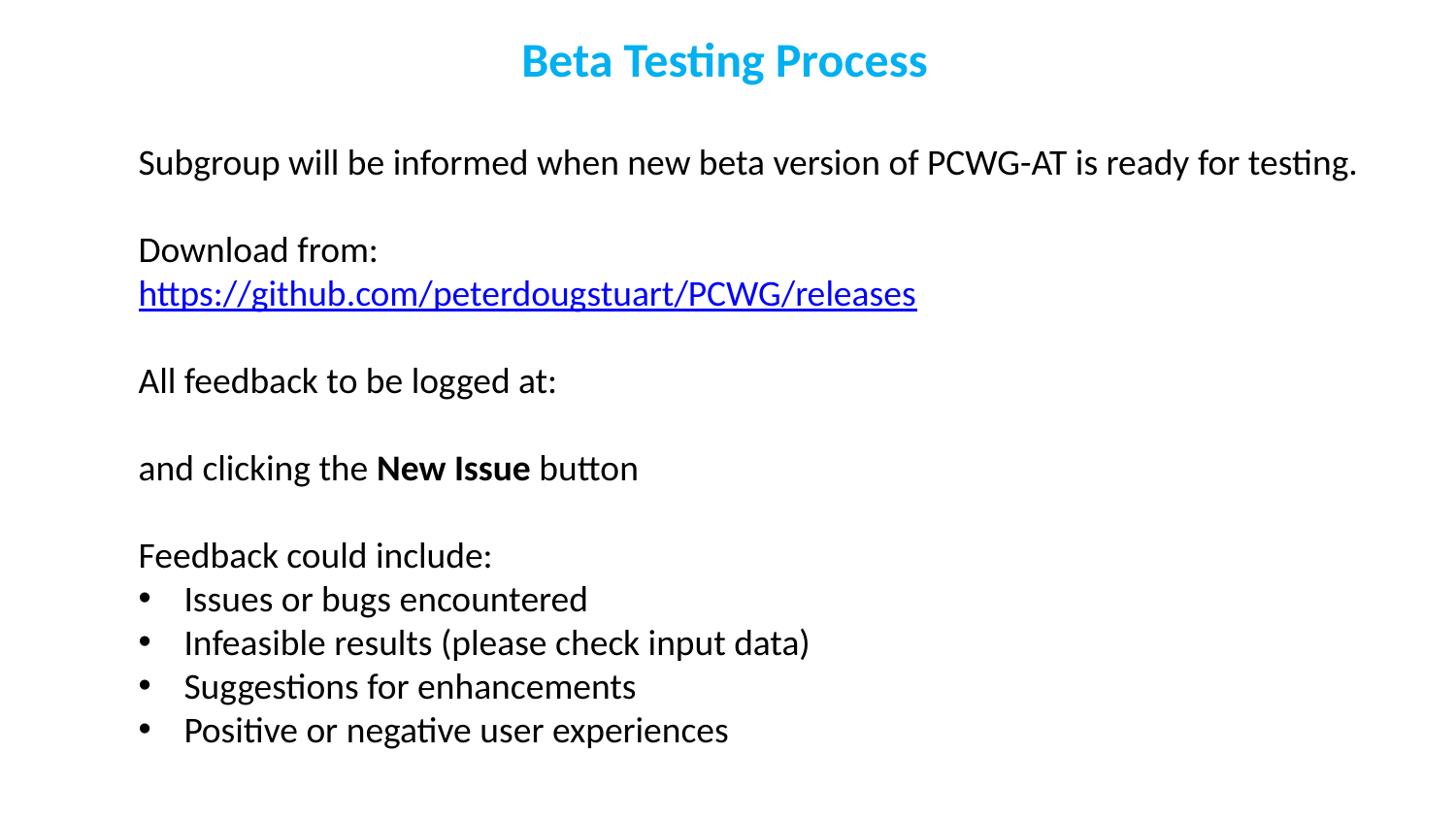

Beta Testing Process
Subgroup will be informed when new beta version of PCWG-AT is ready for testing.

Download from:
https://github.com/peterdougstuart/PCWG/releases

All feedback to be logged at:
https://github.com/peterdougstuart/PCWG/issues
and clicking the New Issue button

Feedback could include:
Issues or bugs encountered
Infeasible results (please check input data)
Suggestions for enhancements
Positive or negative user experiences